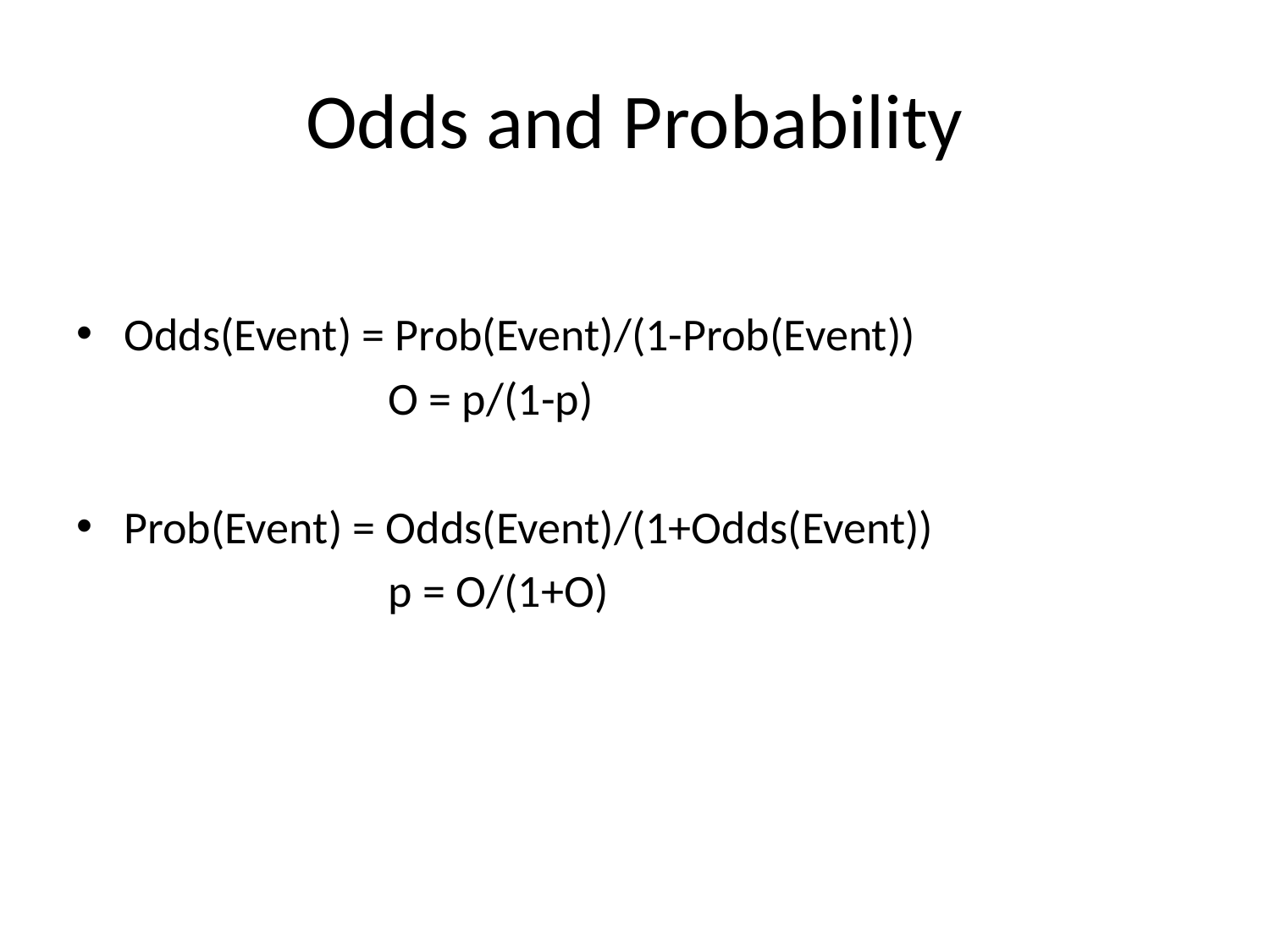

# Odds and Probability

Odds(Event) = Prob(Event)/(1-Prob(Event))
			 O = p/(1-p)

Prob(Event) = Odds(Event)/(1+Odds(Event))
			 p = O/(1+O)